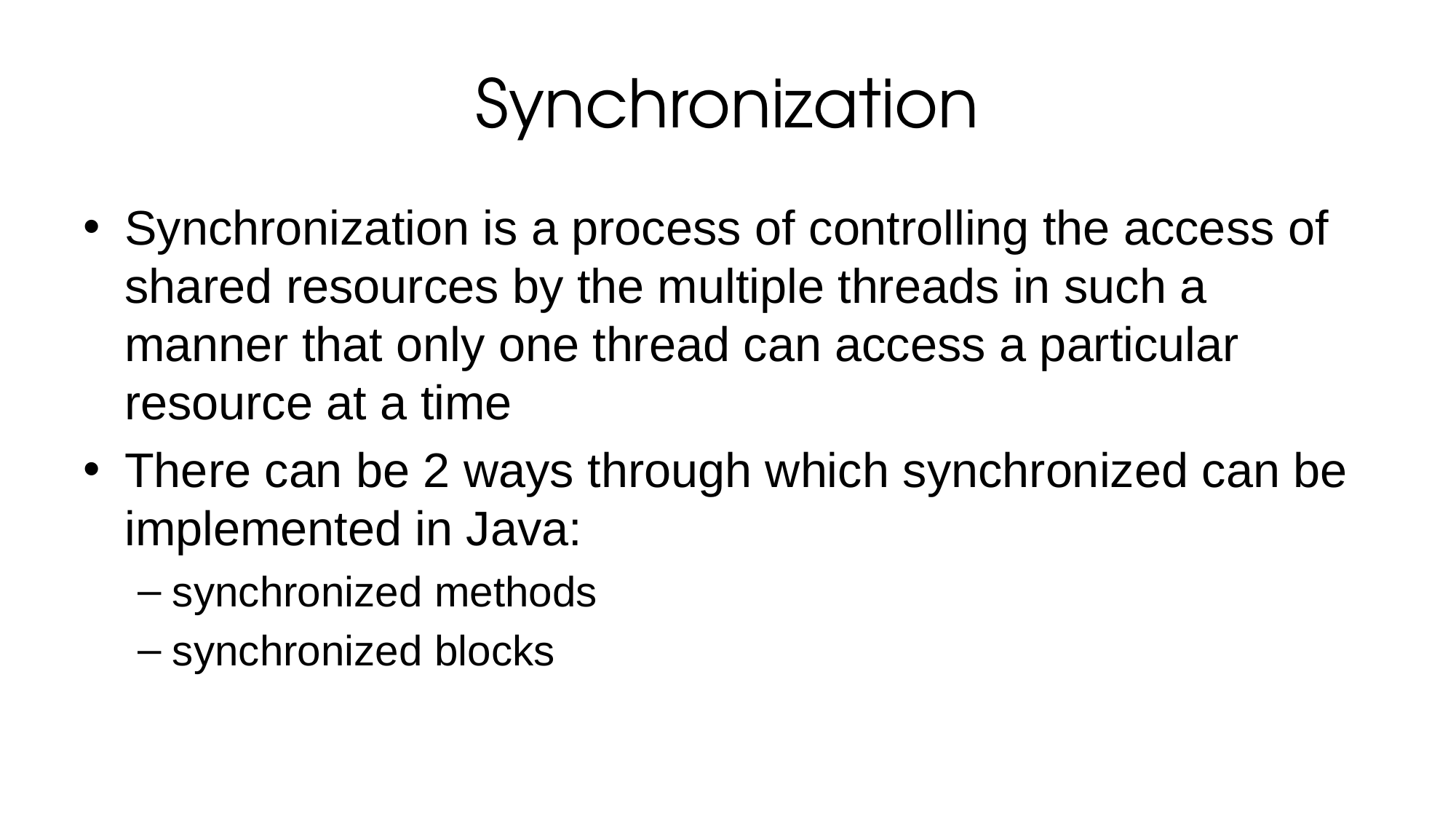

# Synchronization
Synchronization is a process of controlling the access of shared resources by the multiple threads in such a manner that only one thread can access a particular resource at a time
There can be 2 ways through which synchronized can be implemented in Java:
synchronized methods
synchronized blocks